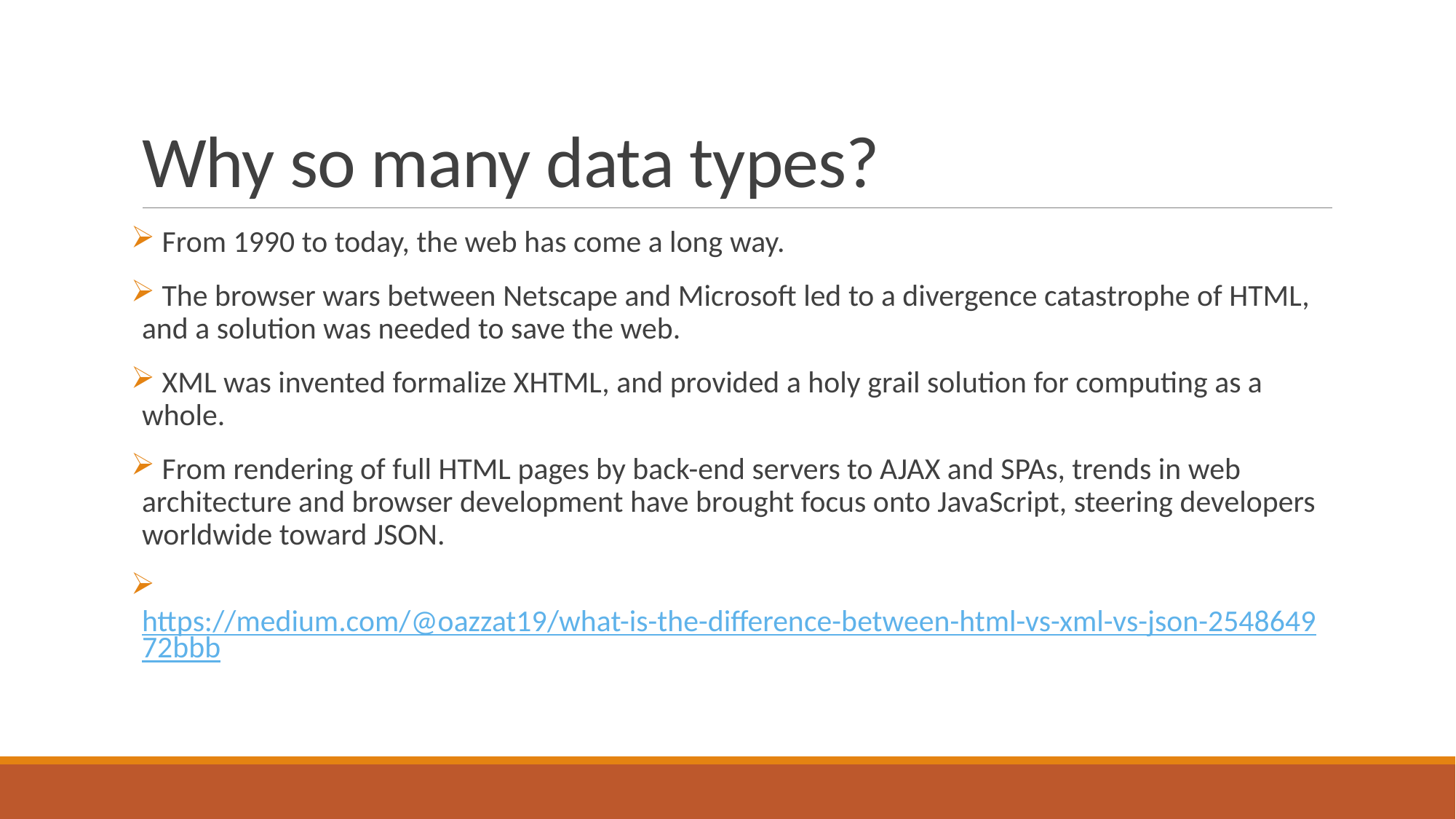

# Why so many data types?
 From 1990 to today, the web has come a long way.
 The browser wars between Netscape and Microsoft led to a divergence catastrophe of HTML, and a solution was needed to save the web.
 XML was invented formalize XHTML, and provided a holy grail solution for computing as a whole.
 From rendering of full HTML pages by back-end servers to AJAX and SPAs, trends in web architecture and browser development have brought focus onto JavaScript, steering developers worldwide toward JSON.
 https://medium.com/@oazzat19/what-is-the-difference-between-html-vs-xml-vs-json-254864972bbb